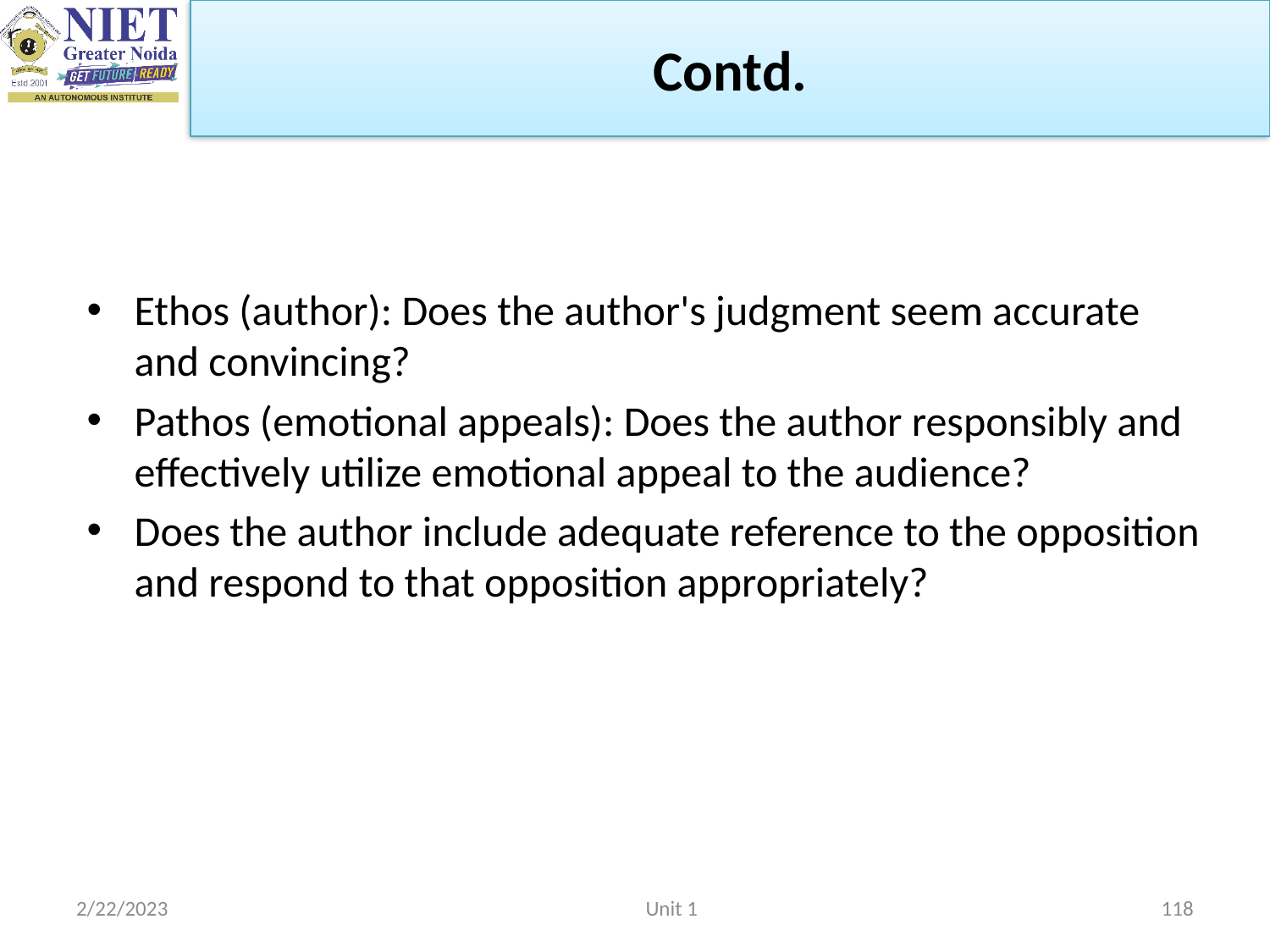

Contd.

Ethos (author): Does the author's judgment seem accurate and convincing?
Pathos (emotional appeals): Does the author responsibly and effectively utilize emotional appeal to the audience?
Does the author include adequate reference to the opposition and respond to that opposition appropriately?
2/22/2023
Unit 1
118